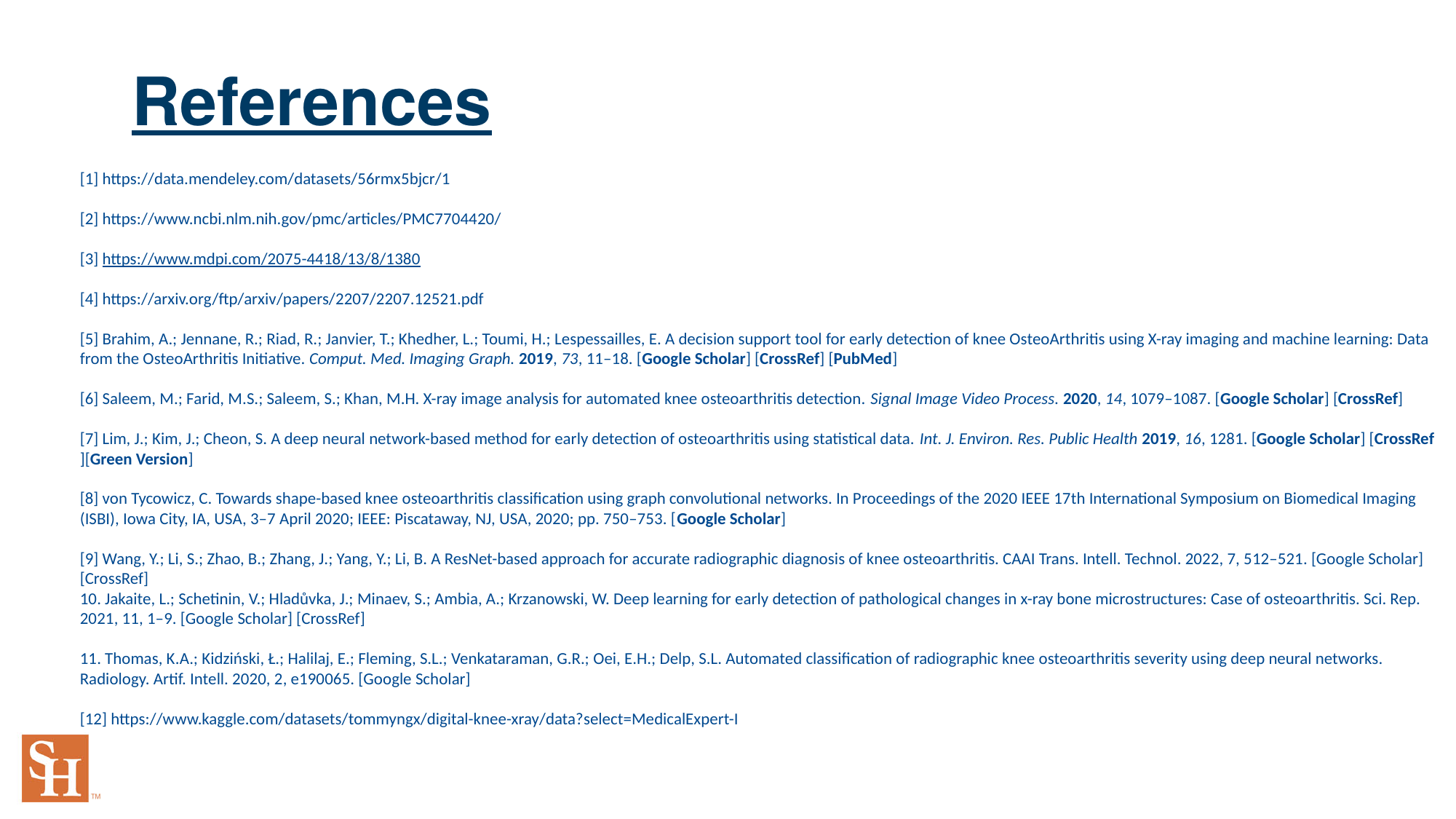

References
[1] https://data.mendeley.com/datasets/56rmx5bjcr/1

[2] https://www.ncbi.nlm.nih.gov/pmc/articles/PMC7704420/

[3] https://www.mdpi.com/2075-4418/13/8/1380

[4] https://arxiv.org/ftp/arxiv/papers/2207/2207.12521.pdf

[5] Brahim, A.; Jennane, R.; Riad, R.; Janvier, T.; Khedher, L.; Toumi, H.; Lespessailles, E. A decision support tool for early detection of knee OsteoArthritis using X-ray imaging and machine learning: Data from the OsteoArthritis Initiative. Comput. Med. Imaging Graph. 2019, 73, 11–18. [Google Scholar] [CrossRef] [PubMed]

[6] Saleem, M.; Farid, M.S.; Saleem, S.; Khan, M.H. X-ray image analysis for automated knee osteoarthritis detection. Signal Image Video Process. 2020, 14, 1079–1087. [Google Scholar] [CrossRef]

[7] Lim, J.; Kim, J.; Cheon, S. A deep neural network-based method for early detection of osteoarthritis using statistical data. Int. J. Environ. Res. Public Health 2019, 16, 1281. [Google Scholar] [CrossRef][Green Version]

[8] von Tycowicz, C. Towards shape-based knee osteoarthritis classification using graph convolutional networks. In Proceedings of the 2020 IEEE 17th International Symposium on Biomedical Imaging (ISBI), Iowa City, IA, USA, 3–7 April 2020; IEEE: Piscataway, NJ, USA, 2020; pp. 750–753. [Google Scholar]

[9] Wang, Y.; Li, S.; Zhao, B.; Zhang, J.; Yang, Y.; Li, B. A ResNet-based approach for accurate radiographic diagnosis of knee osteoarthritis. CAAI Trans. Intell. Technol. 2022, 7, 512–521. [Google Scholar] [CrossRef]
10. Jakaite, L.; Schetinin, V.; Hladůvka, J.; Minaev, S.; Ambia, A.; Krzanowski, W. Deep learning for early detection of pathological changes in x-ray bone microstructures: Case of osteoarthritis. Sci. Rep. 2021, 11, 1–9. [Google Scholar] [CrossRef]

11. Thomas, K.A.; Kidziński, Ł.; Halilaj, E.; Fleming, S.L.; Venkataraman, G.R.; Oei, E.H.; Delp, S.L. Automated classification of radiographic knee osteoarthritis severity using deep neural networks. Radiology. Artif. Intell. 2020, 2, e190065. [Google Scholar]

[12] https://www.kaggle.com/datasets/tommyngx/digital-knee-xray/data?select=MedicalExpert-I